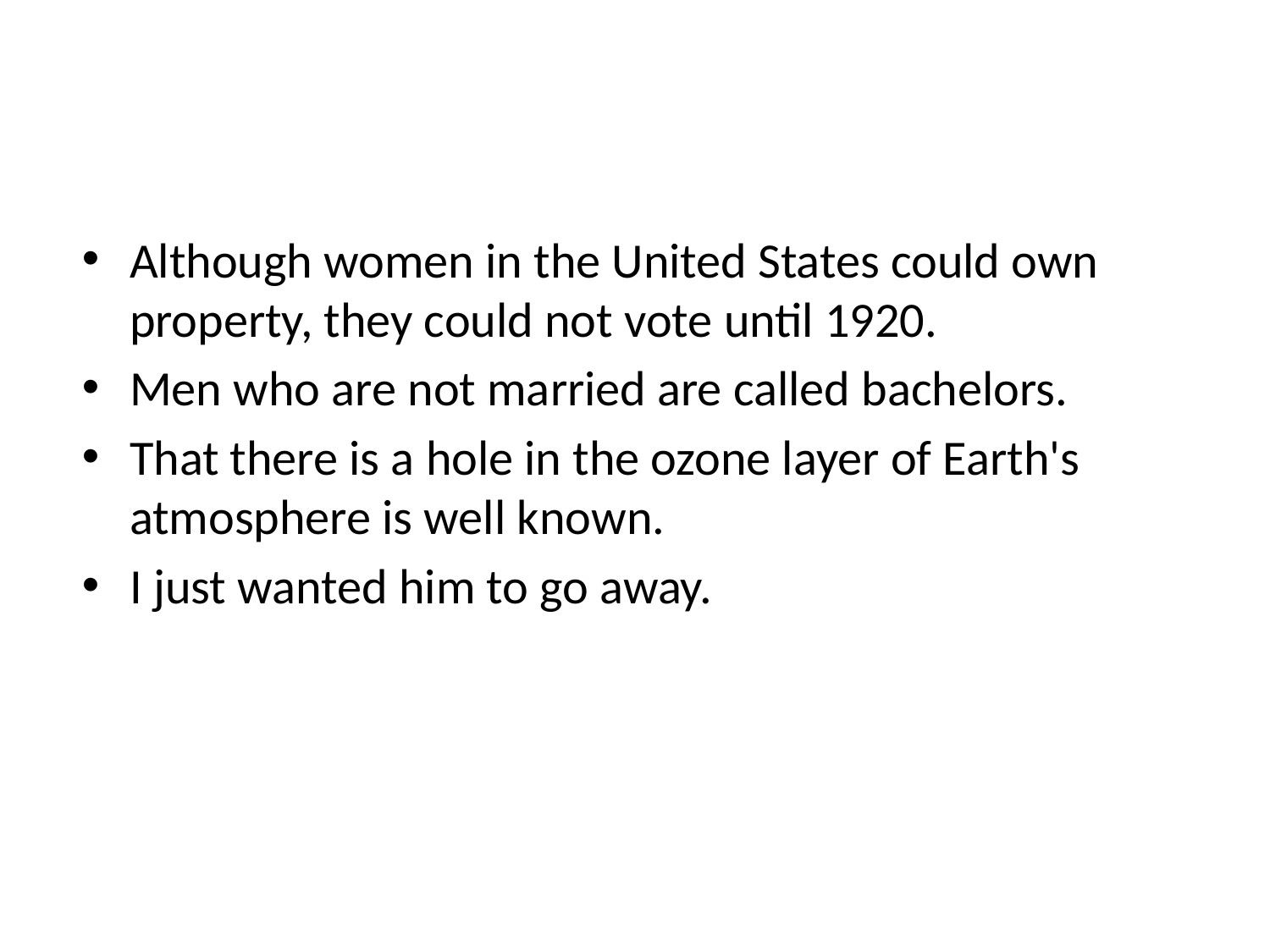

Although women in the United States could own property, they could not vote until 1920.
Men who are not married are called bachelors.
That there is a hole in the ozone layer of Earth's atmosphere is well known.
I just wanted him to go away.